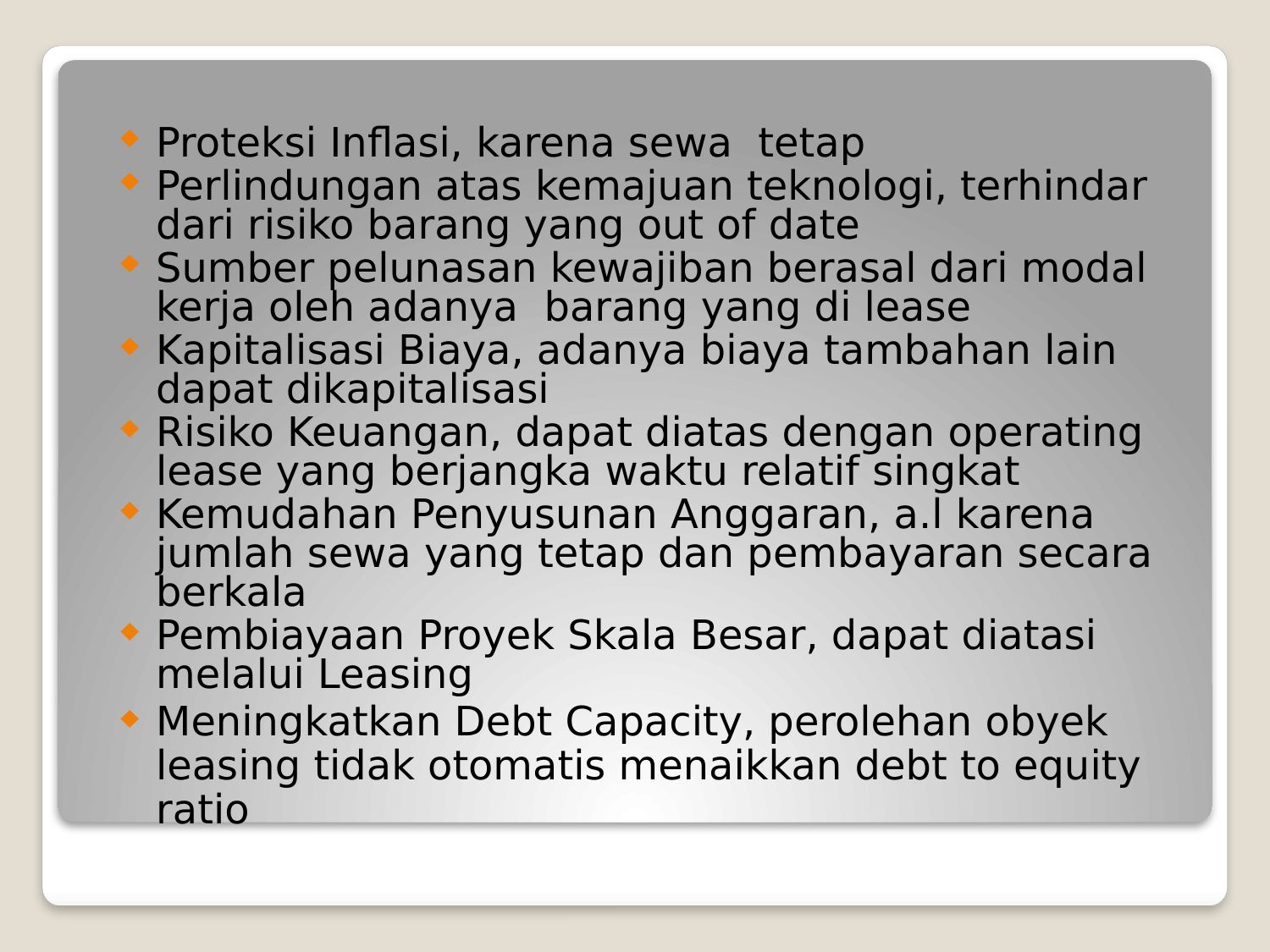

Proteksi Inflasi, karena sewa  tetap
Perlindungan atas kemajuan teknologi, terhindar dari risiko barang yang out of date
Sumber pelunasan kewajiban berasal dari modal kerja oleh adanya  barang yang di lease
Kapitalisasi Biaya, adanya biaya tambahan lain dapat dikapitalisasi
Risiko Keuangan, dapat diatas dengan operating lease yang berjangka waktu relatif singkat
Kemudahan Penyusunan Anggaran, a.l karena jumlah sewa yang tetap dan pembayaran secara berkala
Pembiayaan Proyek Skala Besar, dapat diatasi melalui Leasing
Meningkatkan Debt Capacity, perolehan obyek leasing tidak otomatis menaikkan debt to equity ratio